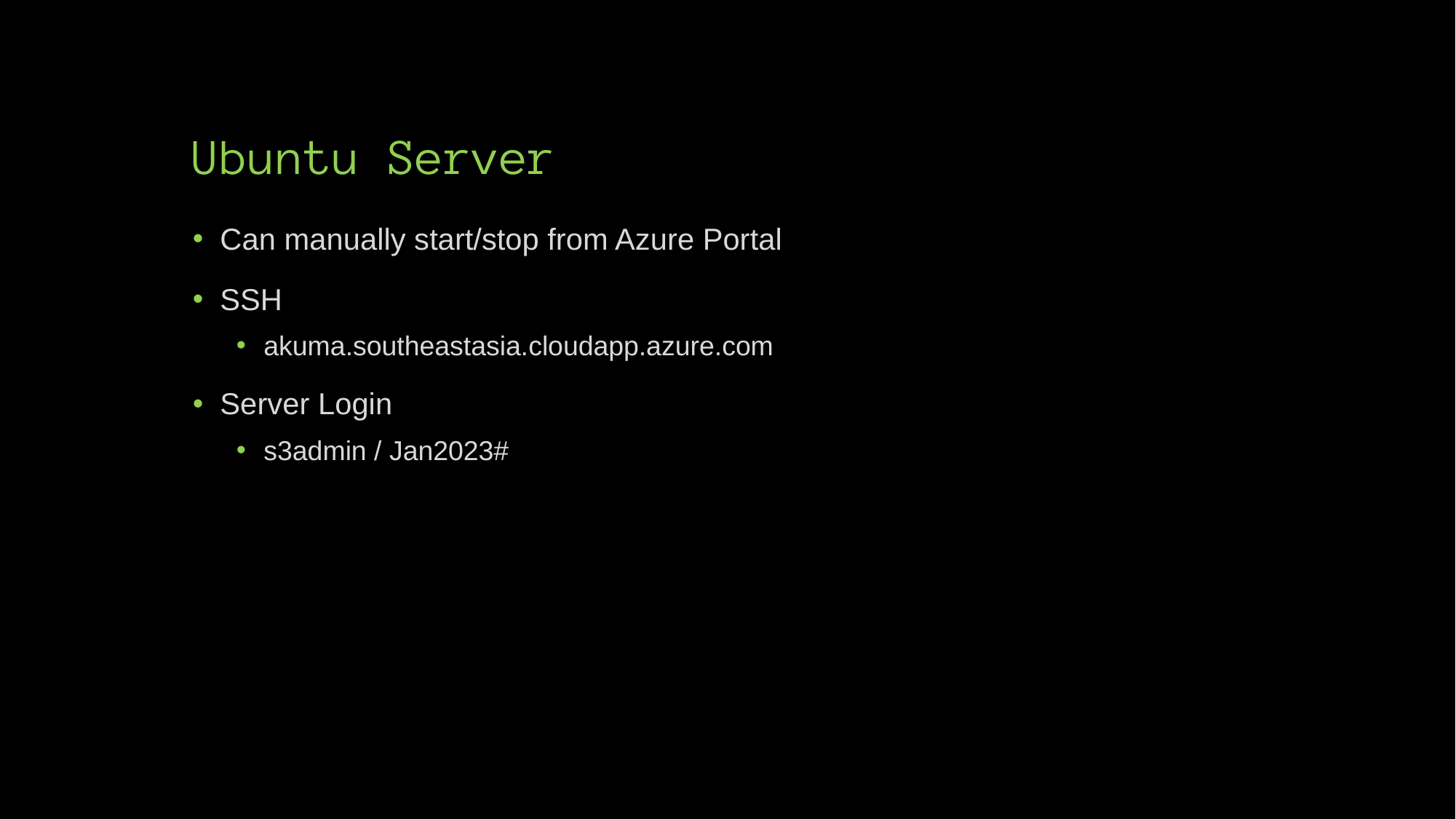

# Ubuntu Server
Can manually start/stop from Azure Portal
SSH
akuma.southeastasia.cloudapp.azure.com
Server Login
s3admin / Jan2023#